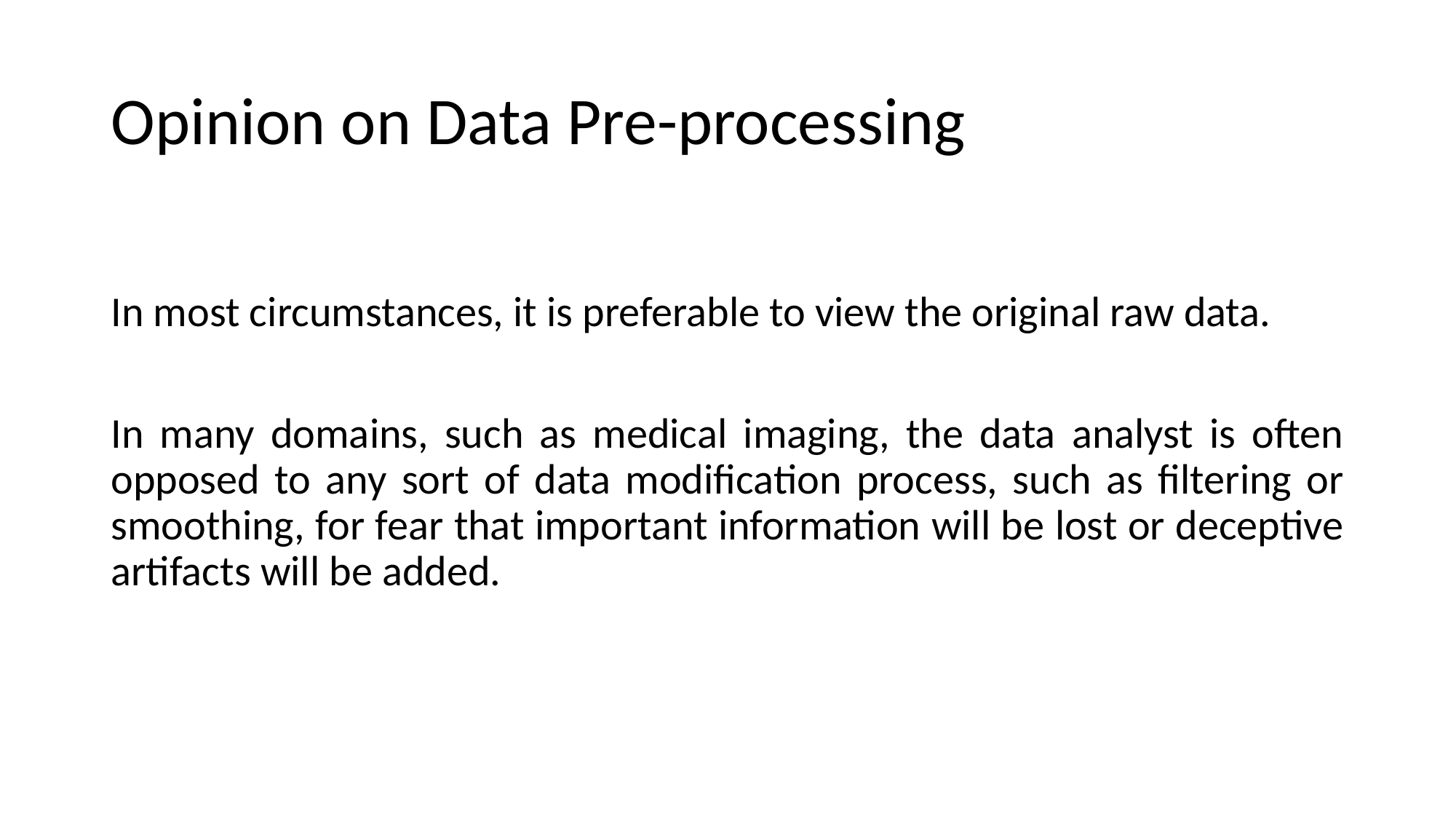

# Opinion on Data Pre-processing

In most circumstances, it is preferable to view the original raw data.

In many domains, such as medical imaging, the data analyst is often opposed to any sort of data modification process, such as filtering or smoothing, for fear that important information will be lost or deceptive artifacts will be added.